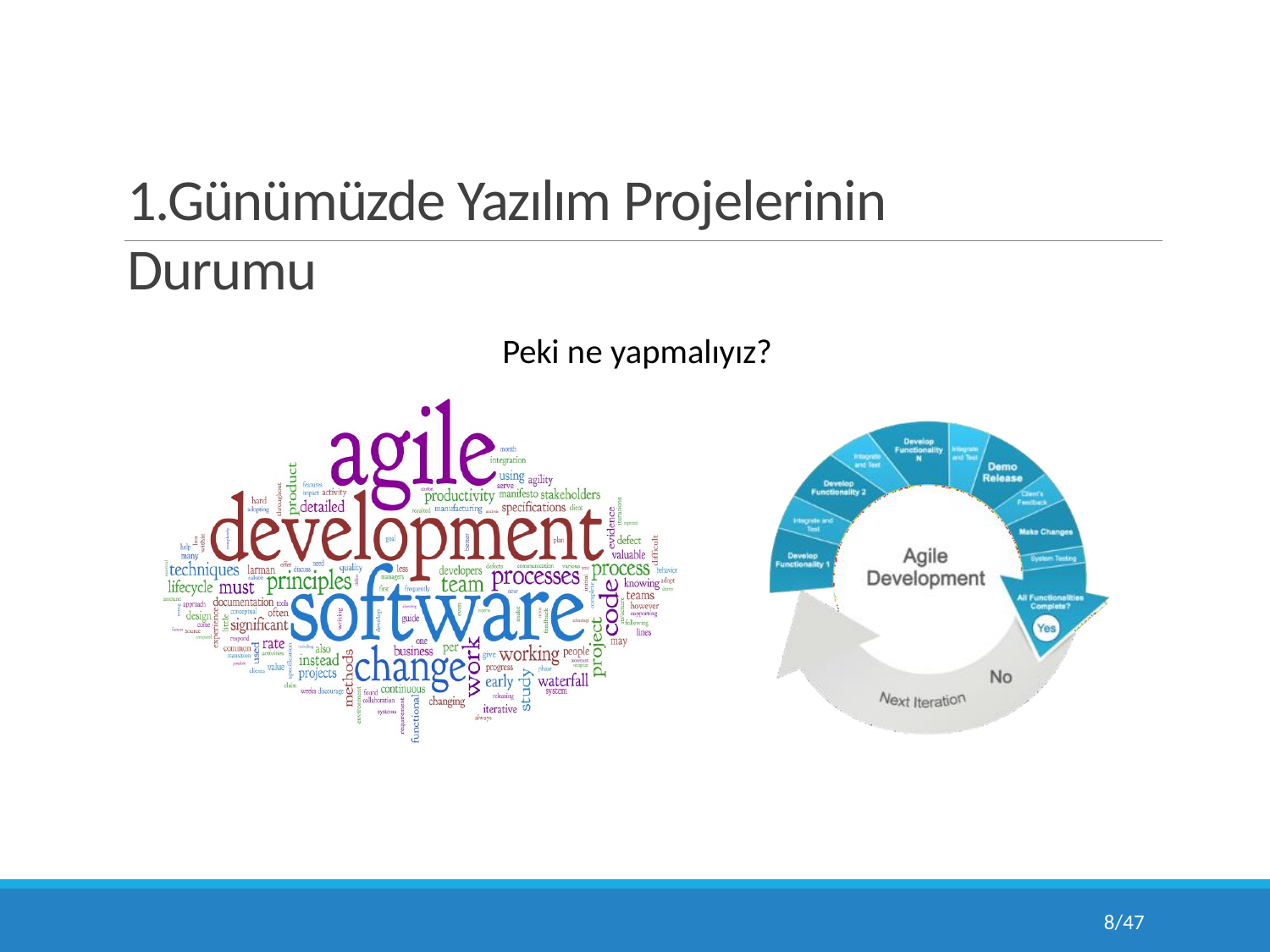

1.Günümüzde Yazılım Projelerinin Durumu

Peki ne yapmalıyız?

8/47